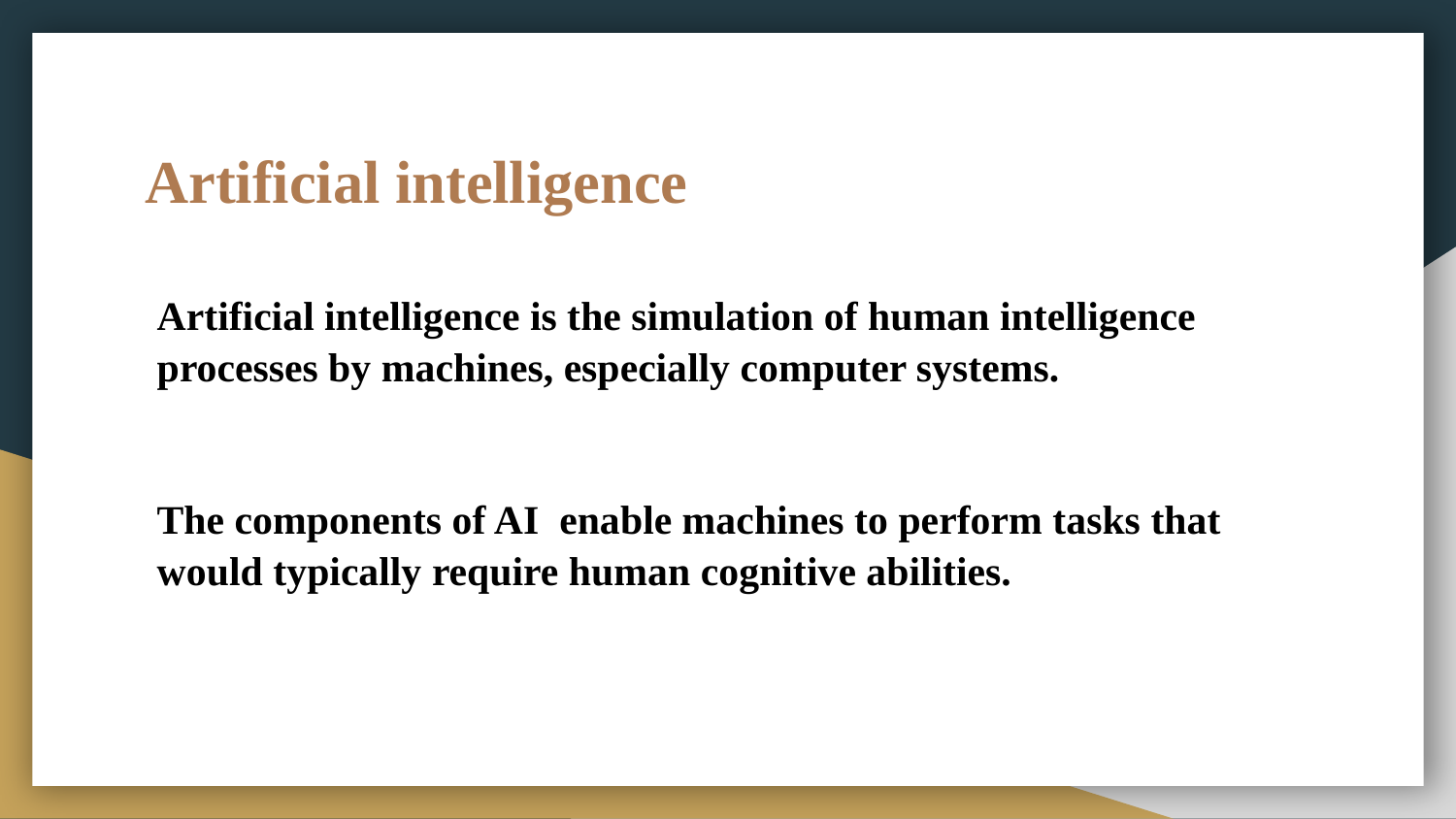

# Artificial intelligence
Artificial intelligence is the simulation of human intelligence processes by machines, especially computer systems.

The components of AI  enable machines to perform tasks that would typically require human cognitive abilities.